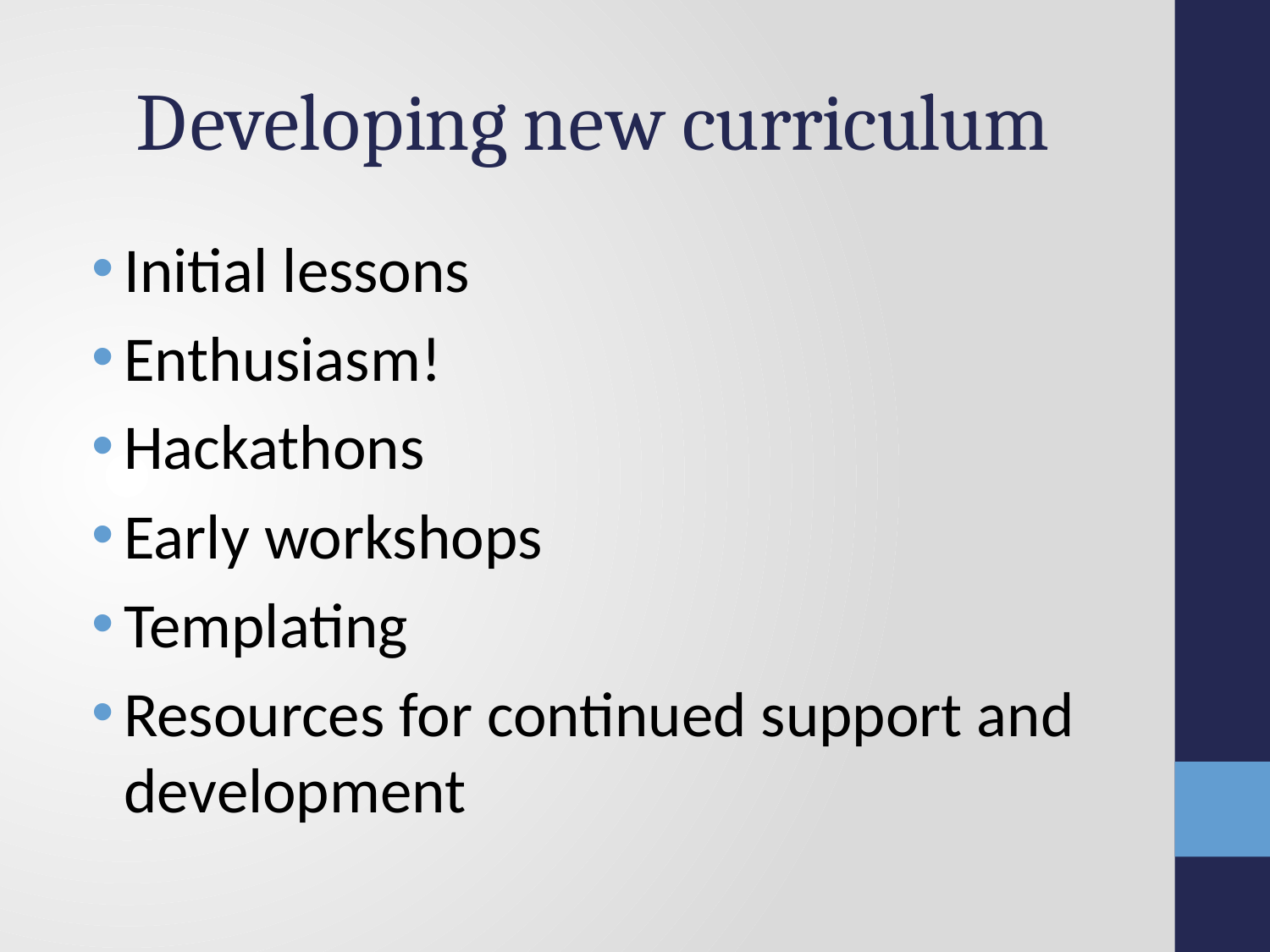

# Developing new curriculum
Initial lessons
Enthusiasm!
Hackathons
Early workshops
Templating
Resources for continued support and development